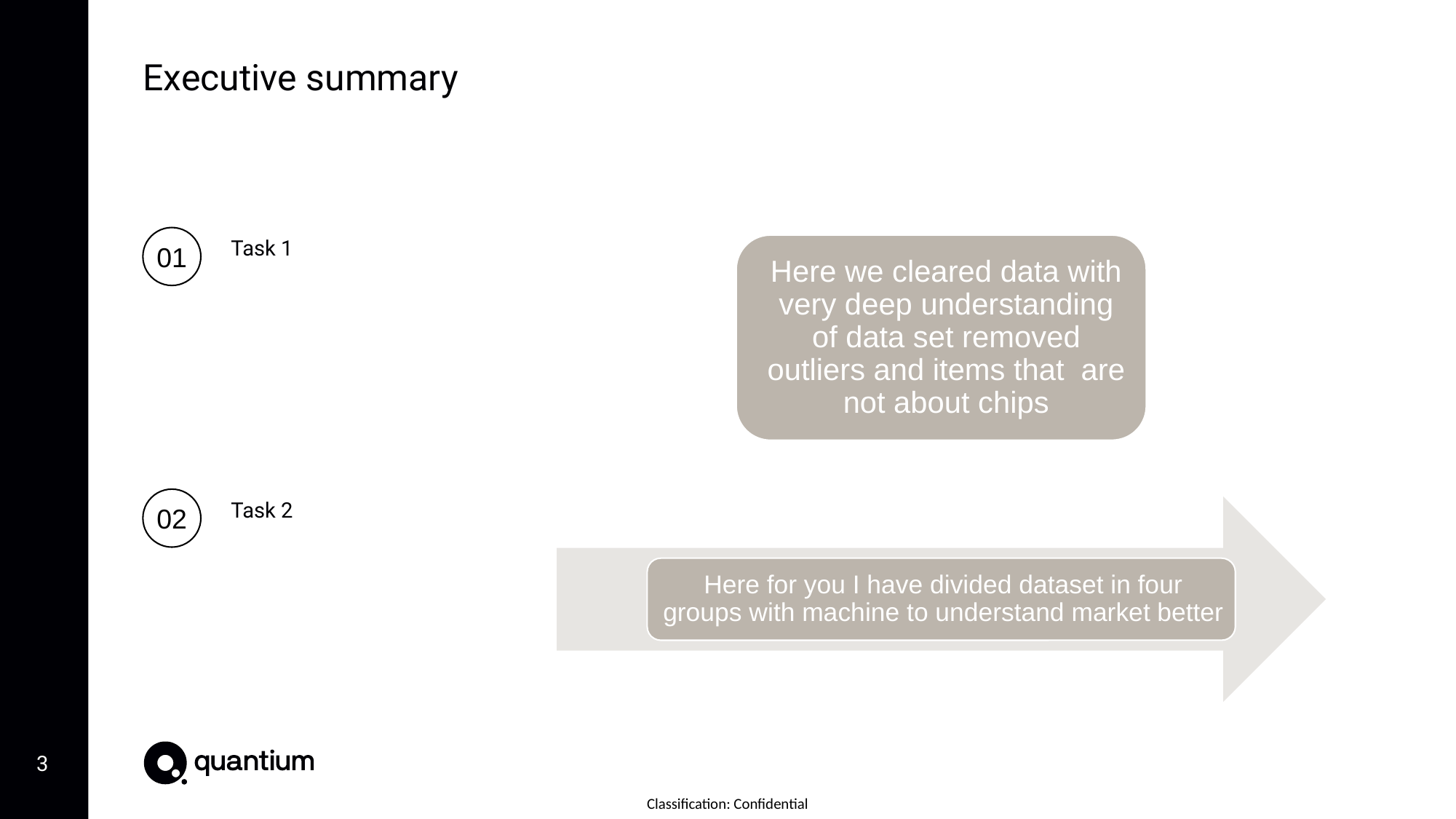

Executive summary
01
Task 1
Here we cleared data with very deep understanding of data set removed outliers and items that  are not about chips
02
Task 2
Here for you I have divided dataset in four groups with machine to understand market better